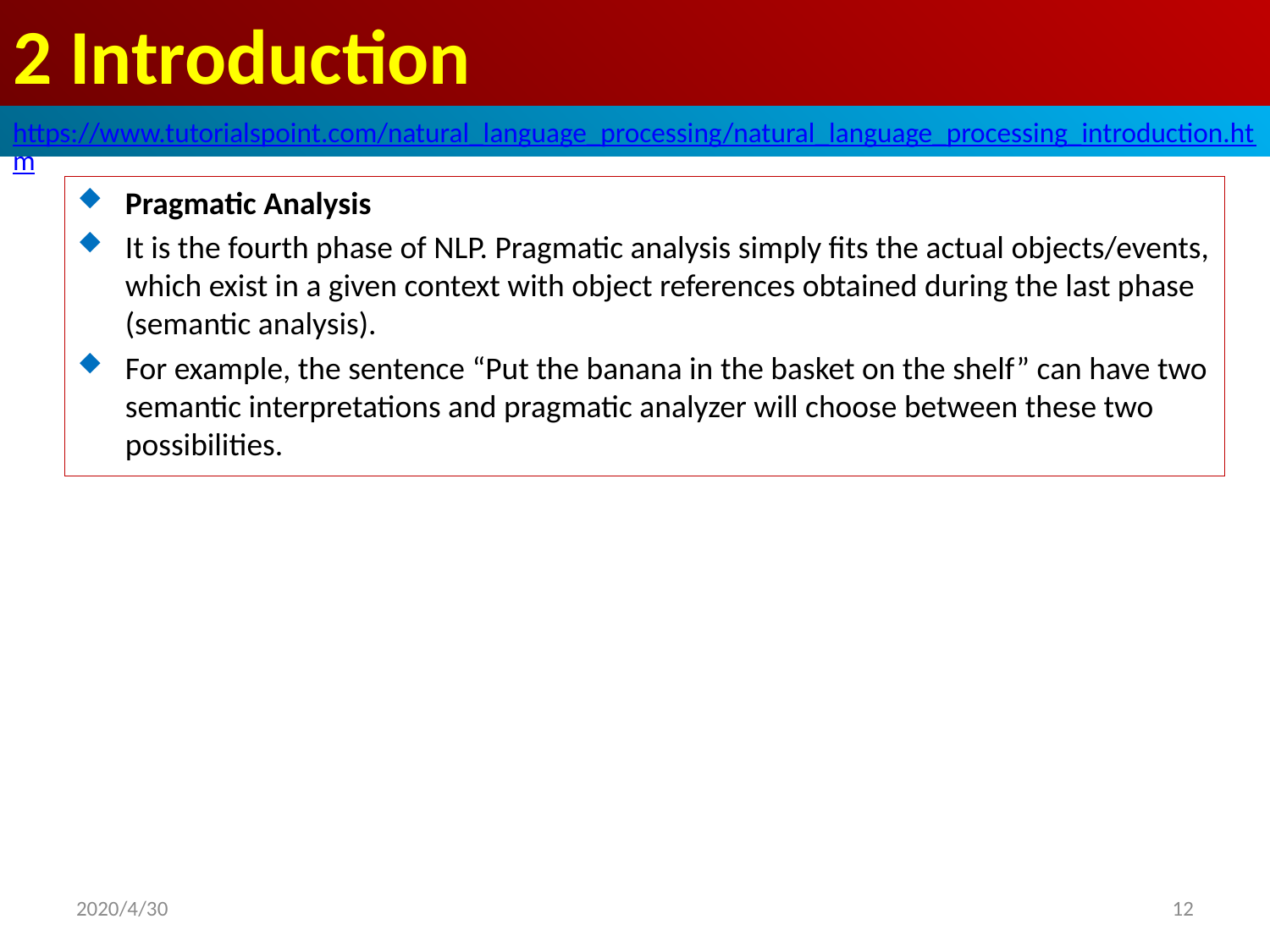

# 2 Introduction
https://www.tutorialspoint.com/natural_language_processing/natural_language_processing_introduction.htm
Pragmatic Analysis
It is the fourth phase of NLP. Pragmatic analysis simply fits the actual objects/events, which exist in a given context with object references obtained during the last phase (semantic analysis).
For example, the sentence “Put the banana in the basket on the shelf” can have two semantic interpretations and pragmatic analyzer will choose between these two possibilities.
2020/4/30
12